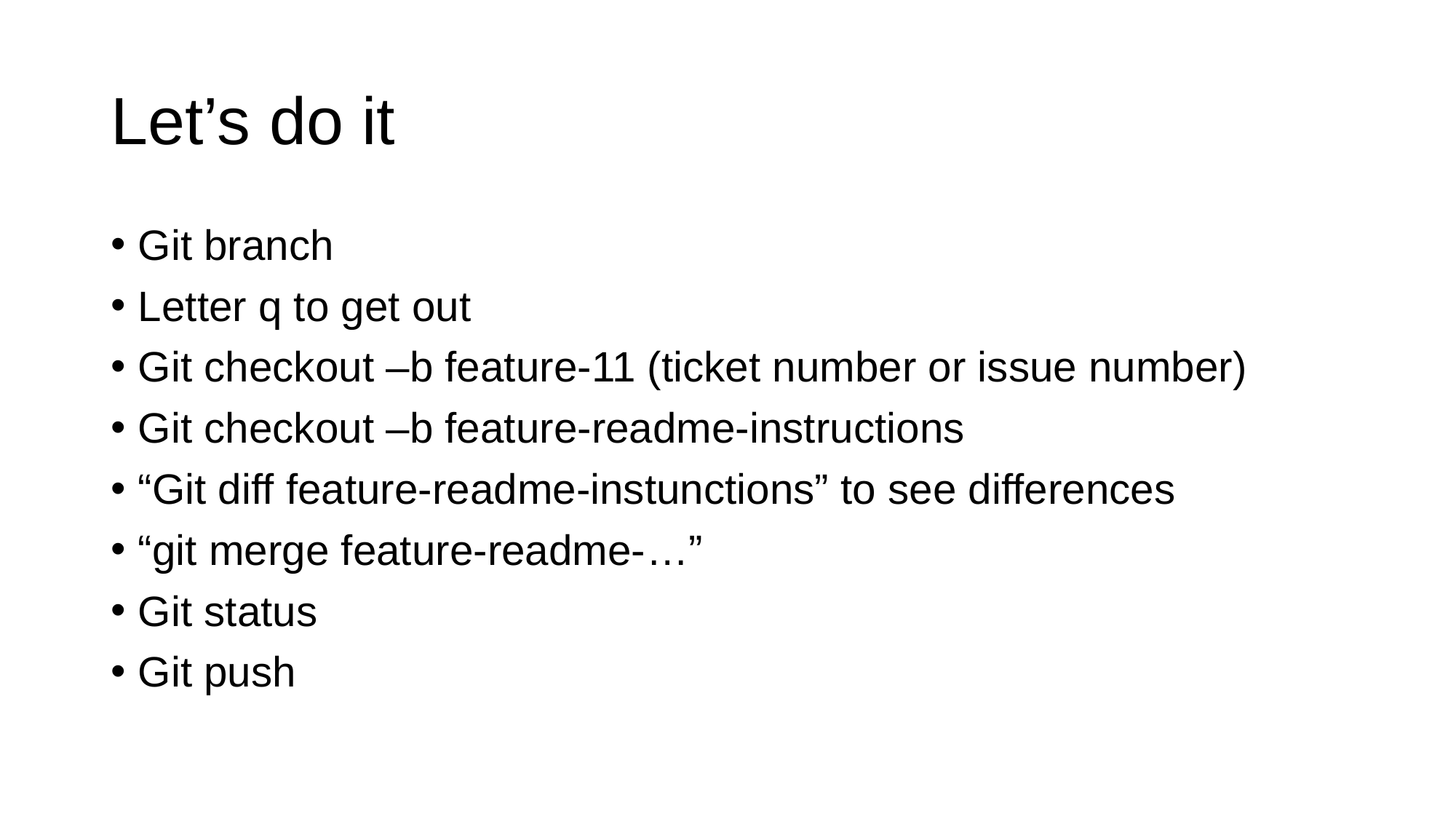

# Let’s do it
Git branch
Letter q to get out
Git checkout –b feature-11 (ticket number or issue number)
Git checkout –b feature-readme-instructions
“Git diff feature-readme-instunctions” to see differences
“git merge feature-readme-…”
Git status
Git push